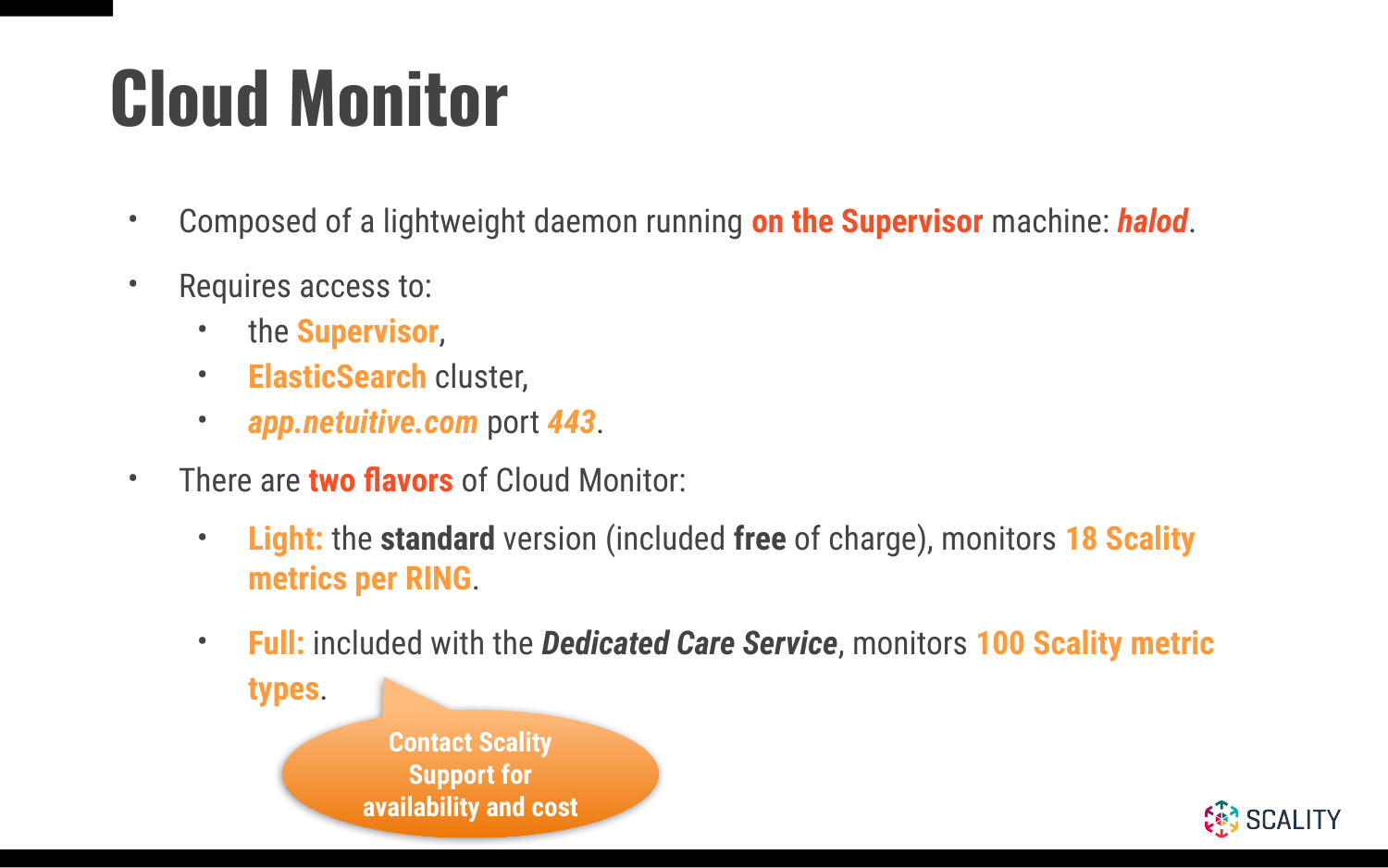

# Cloud Monitor
Composed of a lightweight daemon running on the Supervisor machine: halod.
Requires access to:
the Supervisor,
ElasticSearch cluster,
app.netuitive.com port 443.
There are two flavors of Cloud Monitor:
Light: the standard version (included free of charge), monitors 18 Scality metrics per RING.
Full: included with the Dedicated Care Service, monitors 100 Scality metric types.
Contact Scality Support for availability and cost